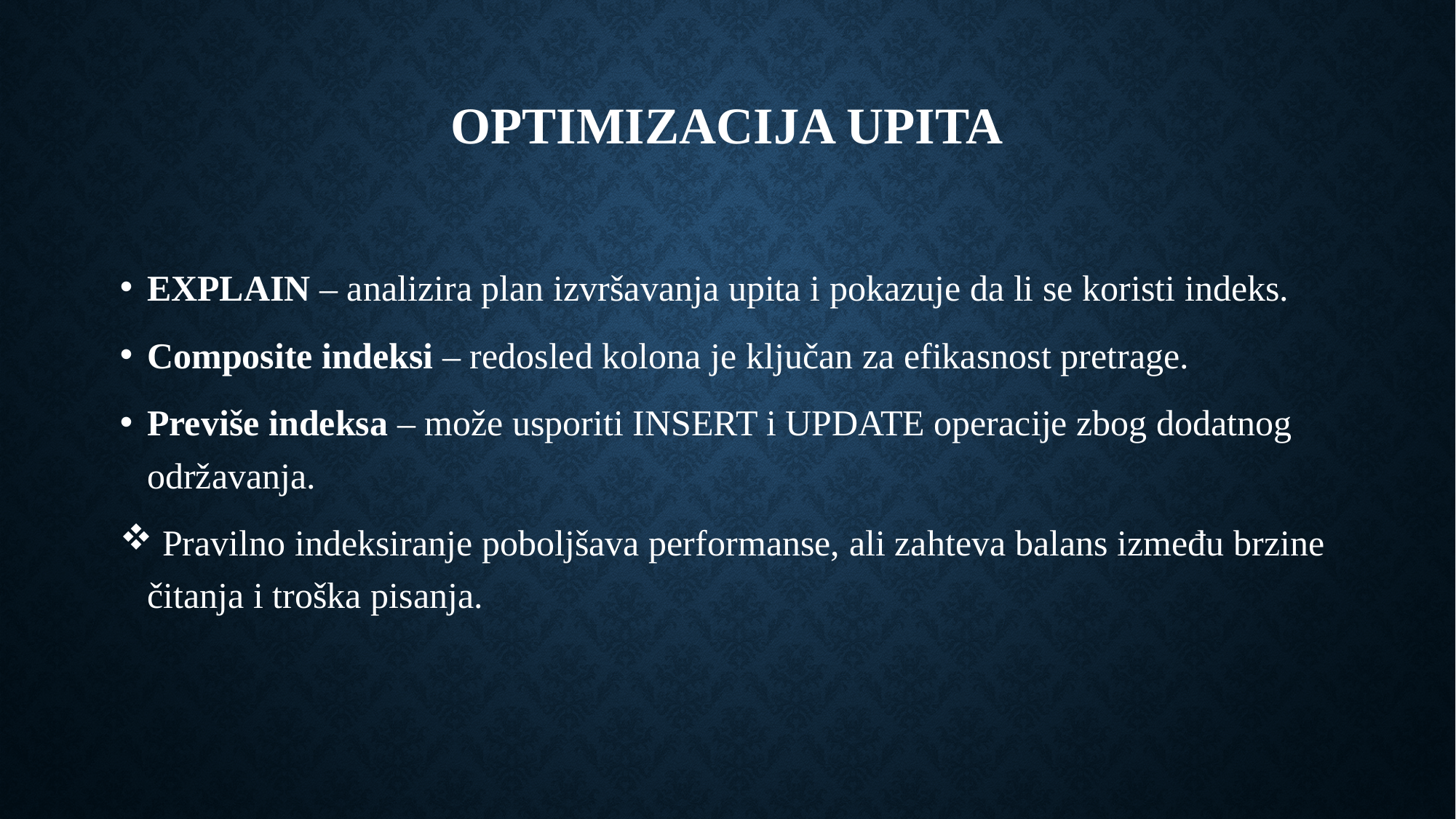

# Optimizacija upita
EXPLAIN – analizira plan izvršavanja upita i pokazuje da li se koristi indeks.
Composite indeksi – redosled kolona je ključan za efikasnost pretrage.
Previše indeksa – može usporiti INSERT i UPDATE operacije zbog dodatnog održavanja.
 Pravilno indeksiranje poboljšava performanse, ali zahteva balans između brzine čitanja i troška pisanja.